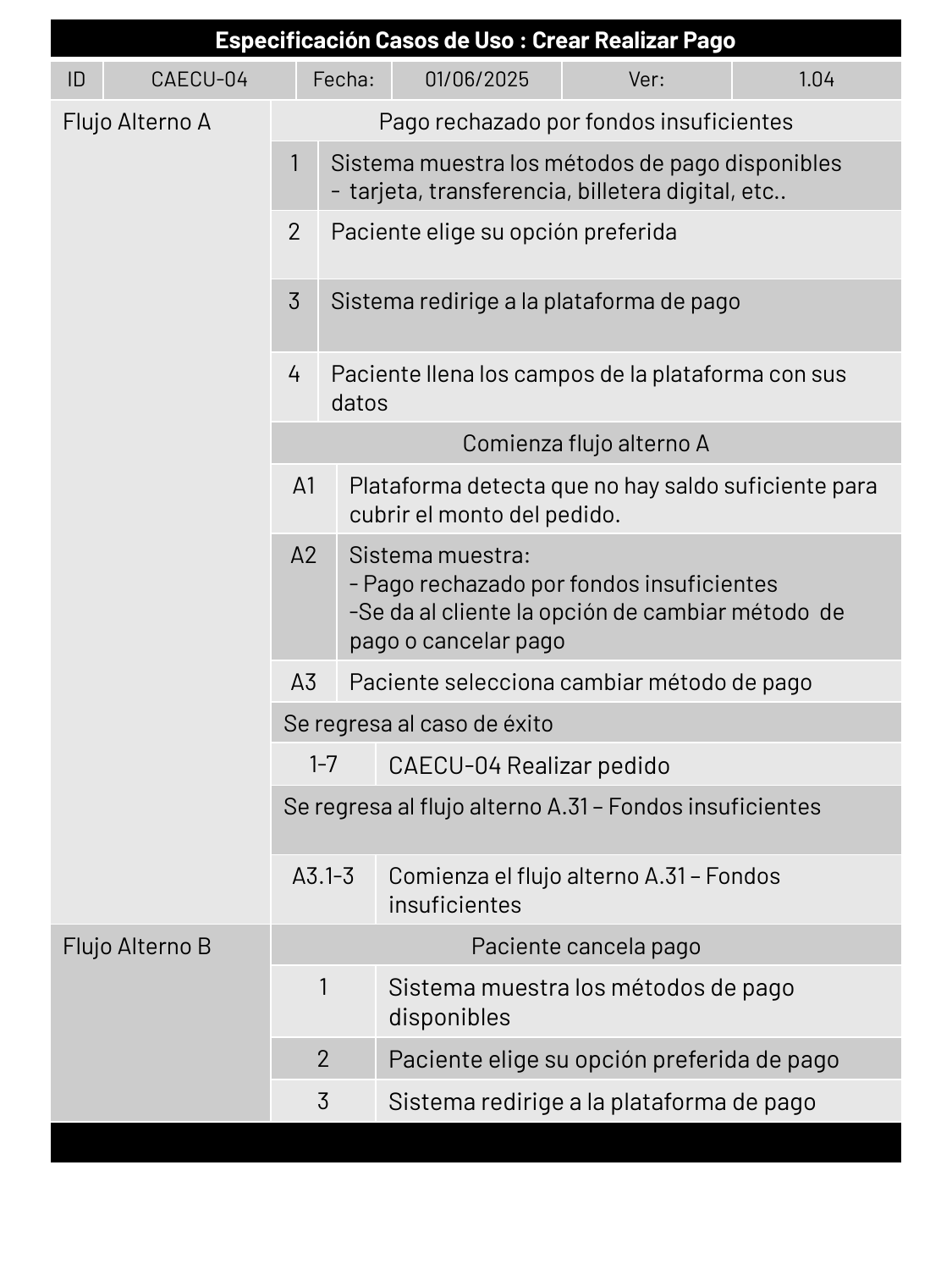

| Especificación Casos de Uso : Crear Realizar Pago |  |  |  |  |  |  |  |  |  |
| --- | --- | --- | --- | --- | --- | --- | --- | --- | --- |
| ID | CAECU-04 |  | Fecha: |  |  | Fecha: | 01/06/2025 | Ver: | 1.04 |
| Flujo Alterno A |  | Pago rechazado por fondos insuficientes |  |  |  |  |  |  |  |
|  |  | 1 | Sistema muestra los métodos de pago disponibles - tarjeta, transferencia, billetera digital, etc - | Sistema muestra los métodos de pago disponibles - tarjeta, transferencia, billetera digital, etc.. |  |  |  |  |  |
|  |  | 2 | Paciente elige su opción preferida | Paciente elige su opción preferida |  |  |  |  |  |
|  |  | 3 | Sistema redirige a la plataforma de pago | Sistema redirige a la plataforma de pago |  |  |  |  |  |
|  |  | 4 | Paciente llena los campos de la plataforma con sus datos | Paciente llena los campos de la plataforma con sus datos |  |  |  |  |  |
|  |  | Comienza flujo alterno A | Plataforma de pago da la acreditación exitosa |  |  |  |  |  |  |
|  |  | A1 | Sistema muestra los métodos de pago disponibles - tarjeta, transferencia, billetera digital, etc - |  | Plataforma detecta que no hay saldo suficiente para cubrir el monto del pedido. |  |  |  |  |
|  |  | A2 |  |  | Sistema muestra: - Pago rechazado por fondos insuficientes -Se da al cliente la opción de cambiar método de pago o cancelar pago | Paciente acepta la sugerencia |  |  |  |
|  |  | A3 |  |  | Paciente selecciona cambiar método de pago |  |  |  |  |
|  |  | Se regresa al caso de éxito |  |  |  |  |  |  |  |
|  |  | 1-7 |  |  | El paciente selecciona los platillos nuevos para su menú semanal | CAECU-04 Realizar pedido |  |  |  |
|  |  | Se regresa al flujo alterno A.31 – Fondos insuficientes |  |  |  |  |  |  |  |
|  |  | A3.1-3 |  |  |  | Comienza el flujo alterno A.31 – Fondos insuficientes |  |  |  |
| Flujo Alterno B |  | Paciente cancela pago |  |  |  |  |  |  |  |
|  |  | 1 |  |  |  | Sistema muestra los métodos de pago disponibles |  |  |  |
|  |  | 2 |  |  |  | Paciente elige su opción preferida de pago |  |  |  |
|  |  | 3 |  |  |  | Sistema redirige a la plataforma de pago |  |  |  |
|  |  |  |  |  |  |  |  |  |  |